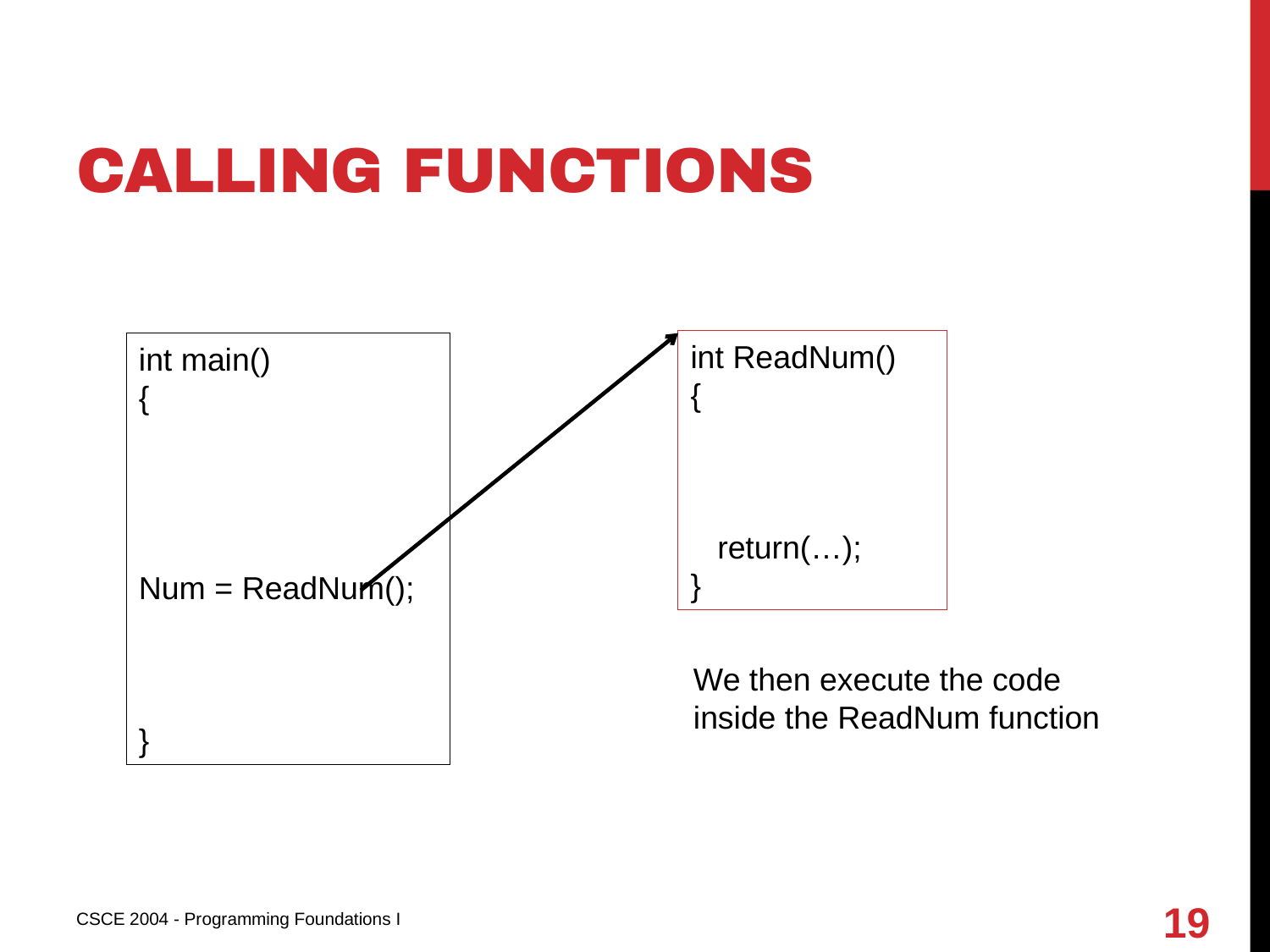

# Calling functions
int ReadNum()
{

   return(…);
}
int main()
{

Num = ReadNum();

}
We then execute the code inside the ReadNum function
19
CSCE 2004 - Programming Foundations I